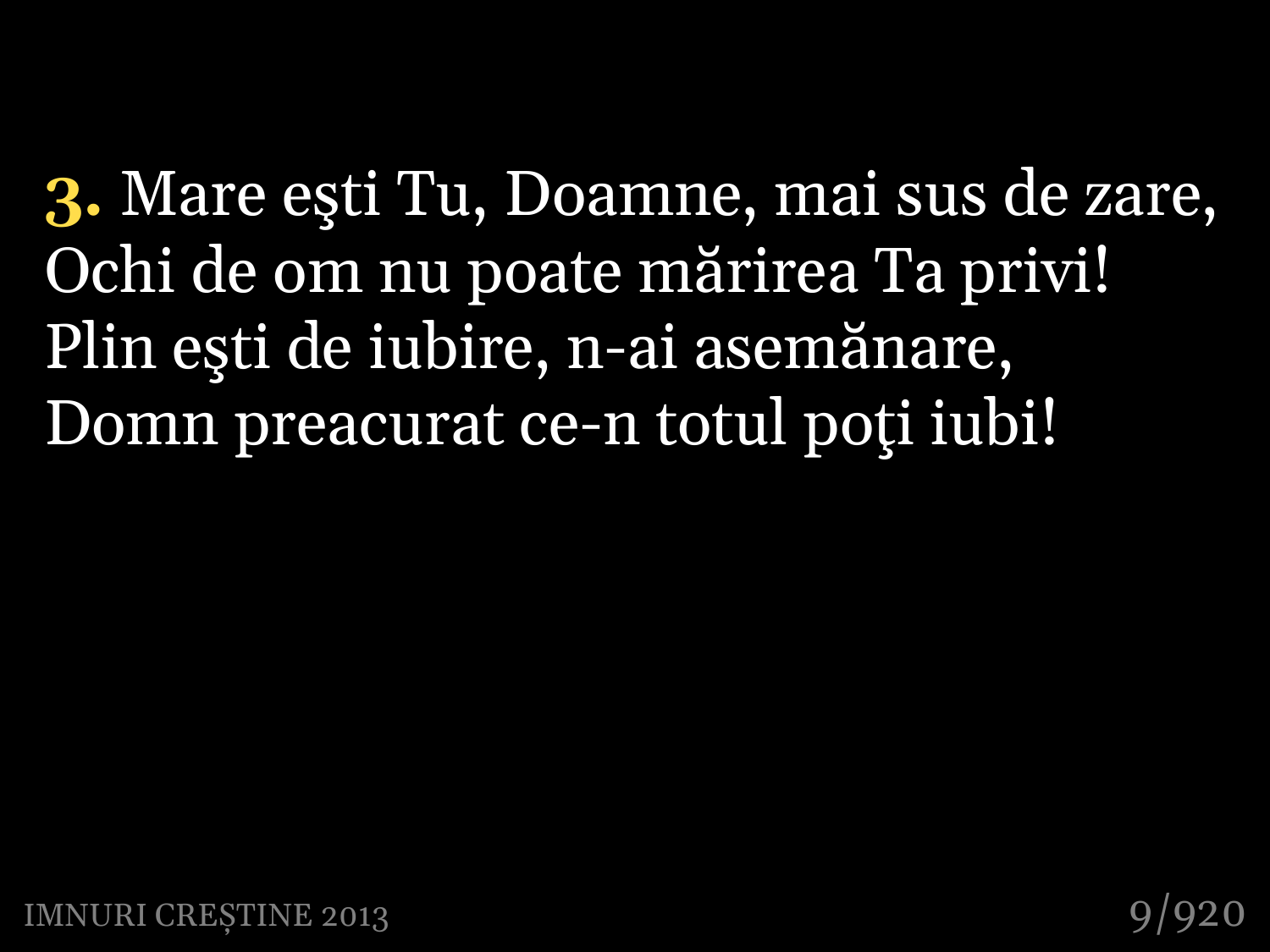

3. Mare eşti Tu, Doamne, mai sus de zare,
Ochi de om nu poate mărirea Ta privi!
Plin eşti de iubire, n-ai asemănare,
Domn preacurat ce-n totul poţi iubi!
9/920
IMNURI CREȘTINE 2013